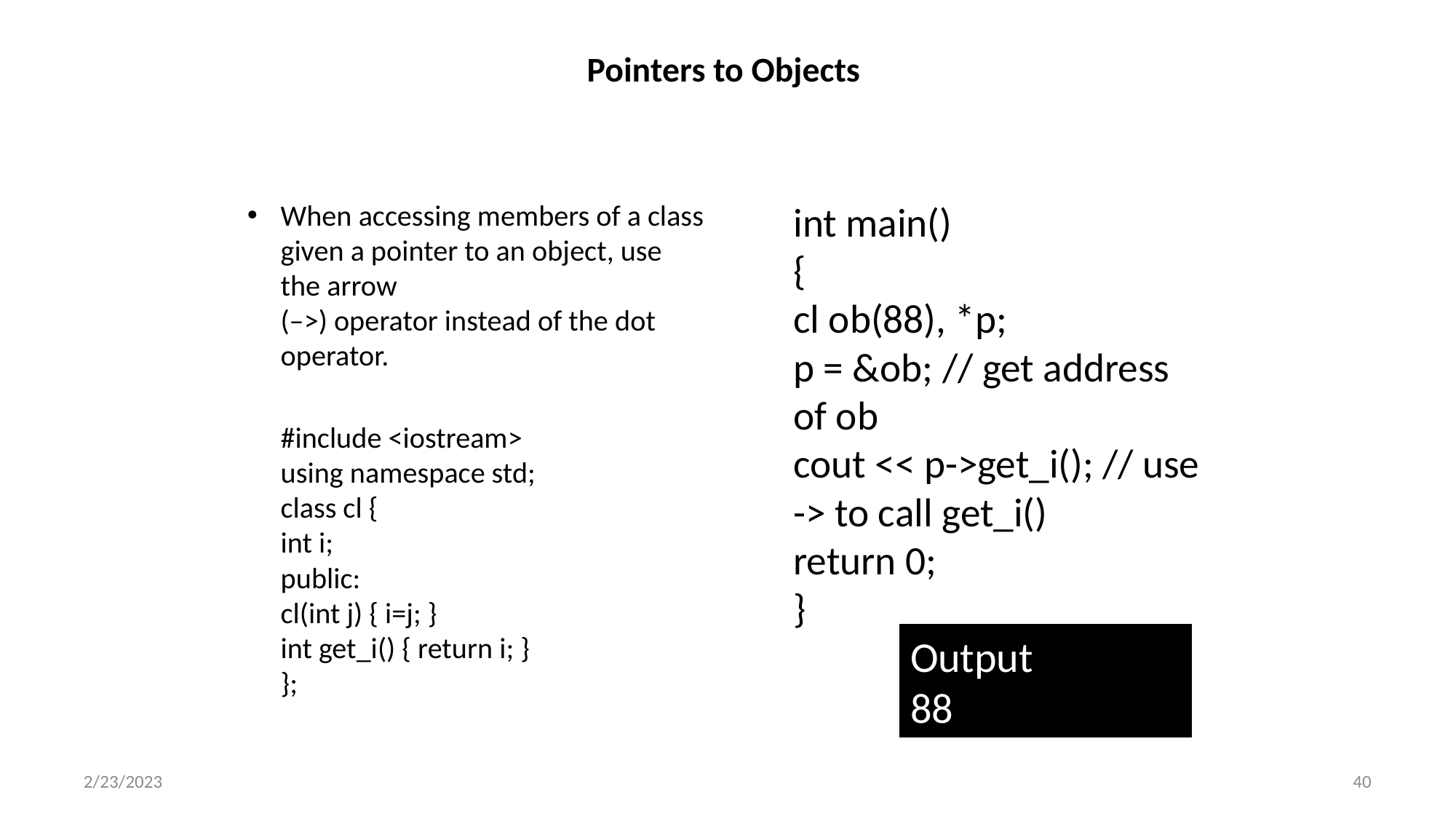

# Pointers to Objects
When accessing members of a class given a pointer to an object, use the arrow
(–>) operator instead of the dot operator.

	#include <iostream>
using namespace std;
class cl {
int i;
public:
cl(int j) { i=j; }
int get_i() { return i; }
};

	int main()
{
cl ob(88), *p;
p = &ob; // get address of ob
cout << p->get_i(); // use -> to call get_i()
return 0;
}

Output
88
2/23/2023
40